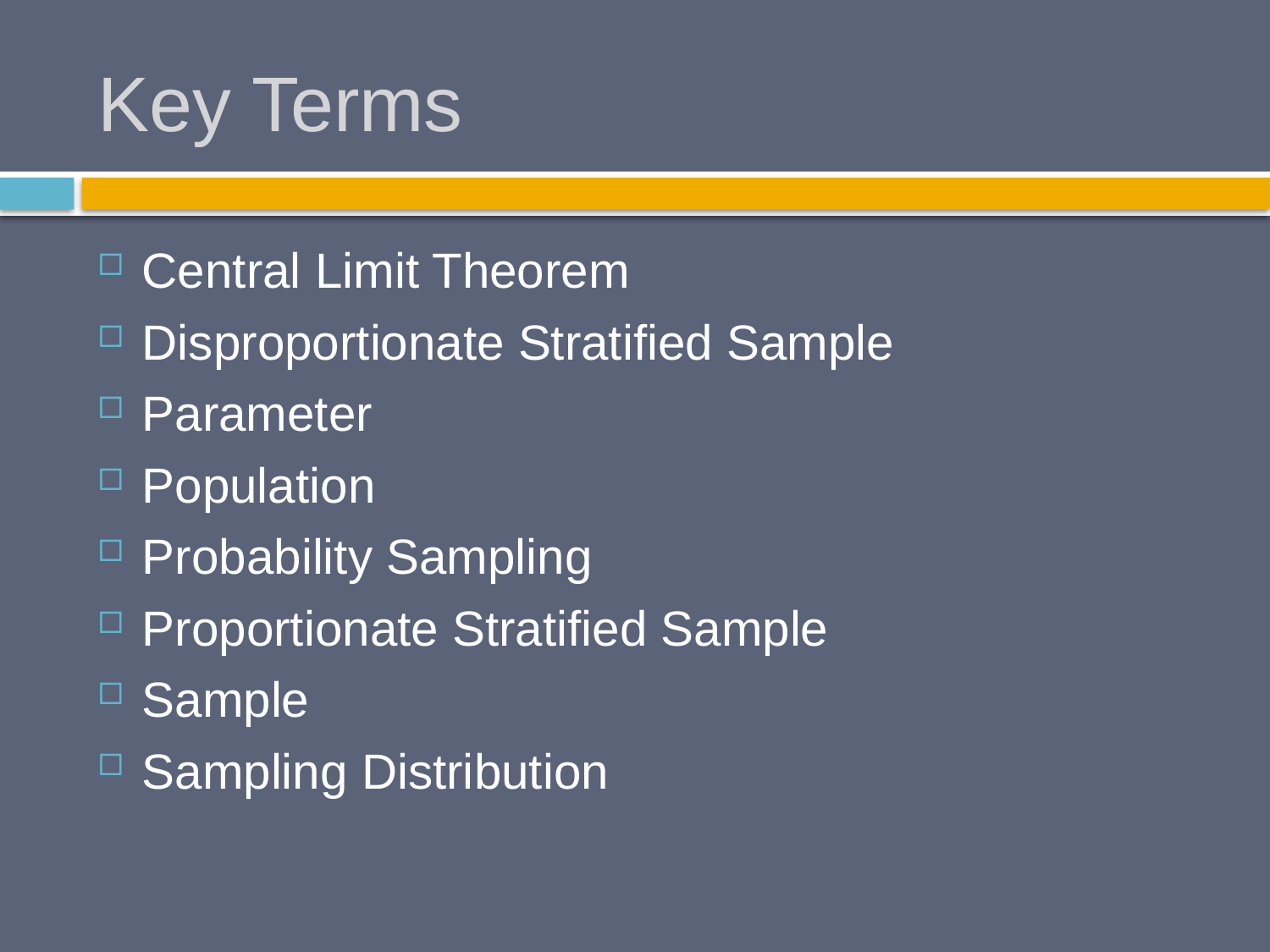

# Key Terms
Central Limit Theorem
Disproportionate Stratified Sample
Parameter
Population
Probability Sampling
Proportionate Stratified Sample
Sample
Sampling Distribution